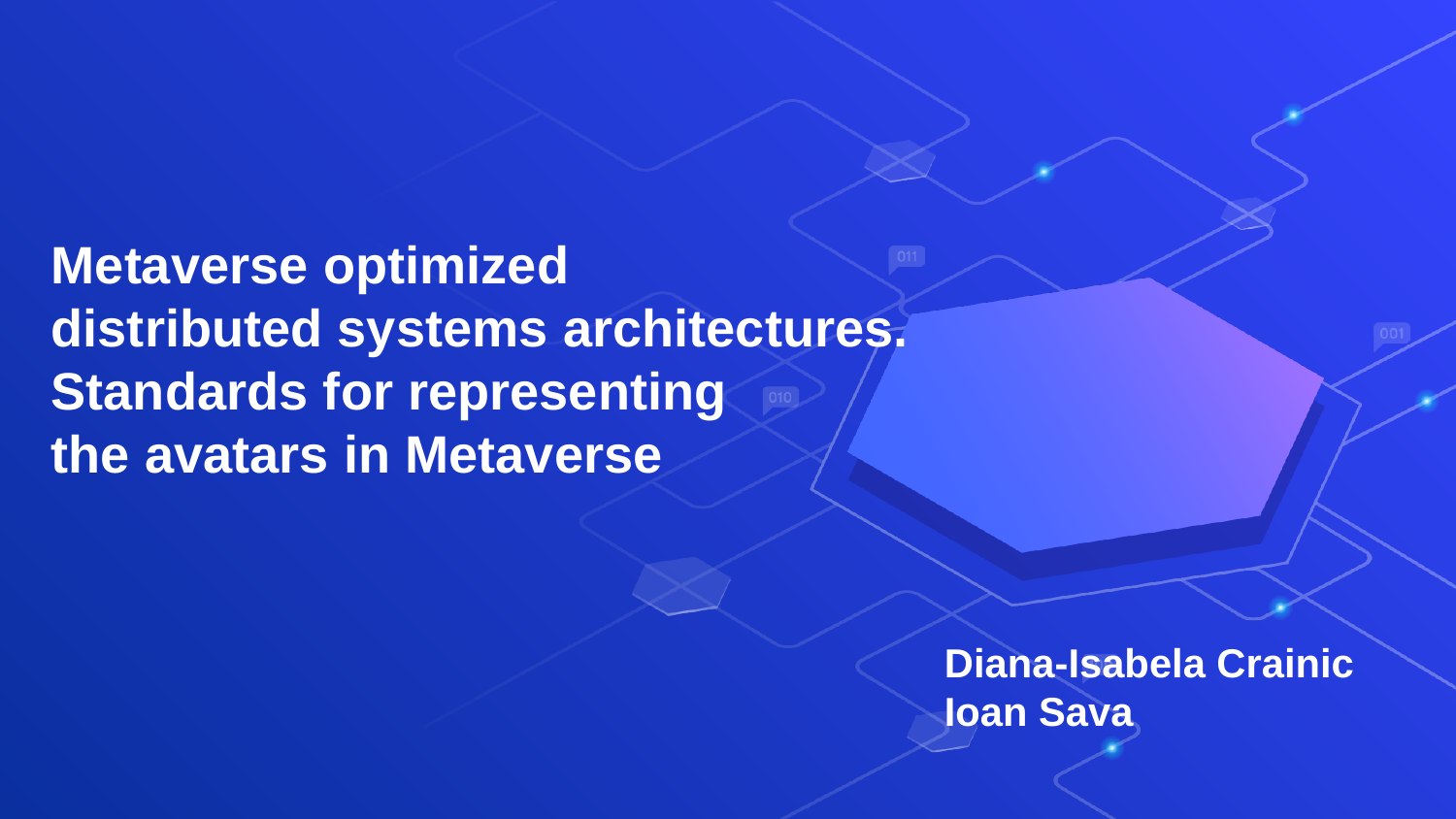

# Metaverse optimized
distributed systems architectures.
Standards for representing
the avatars in Metaverse

Diana-Isabela Crainic
Ioan Sava